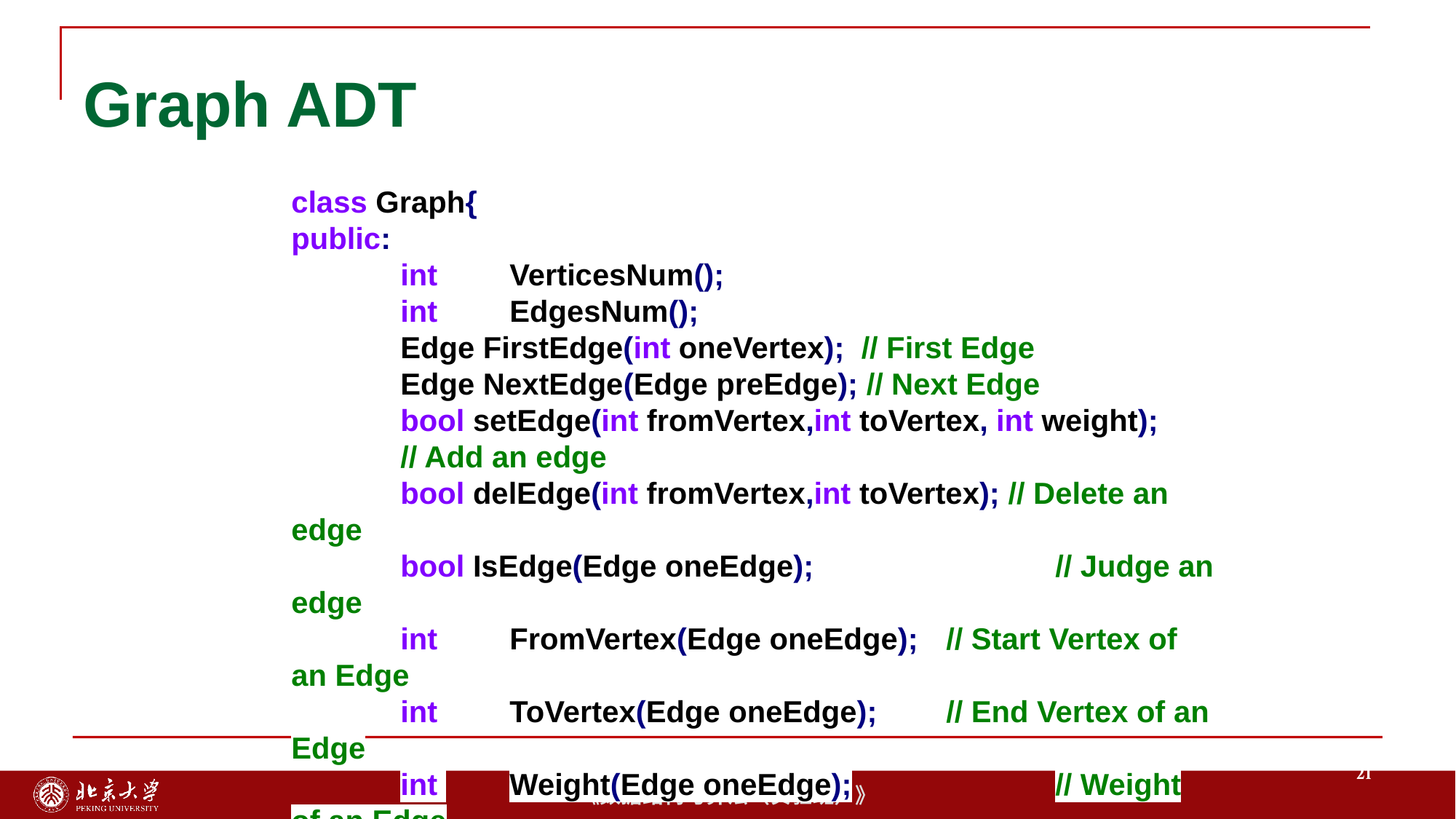

# Graph ADT
class Graph{
public:
	int 	VerticesNum();
	int 	EdgesNum();
	Edge FirstEdge(int oneVertex);  // First Edge
	Edge NextEdge(Edge preEdge); // Next Edge
	bool setEdge(int fromVertex,int toVertex, int weight); 	// Add an edge
	bool delEdge(int fromVertex,int toVertex); // Delete an edge
	bool IsEdge(Edge oneEdge); 			// Judge an edge
	int 	FromVertex(Edge oneEdge);	// Start Vertex of an Edge
	int 	ToVertex(Edge oneEdge); 	// End Vertex of an Edge
	int 	Weight(Edge oneEdge);		// Weight of an Edge
};
21